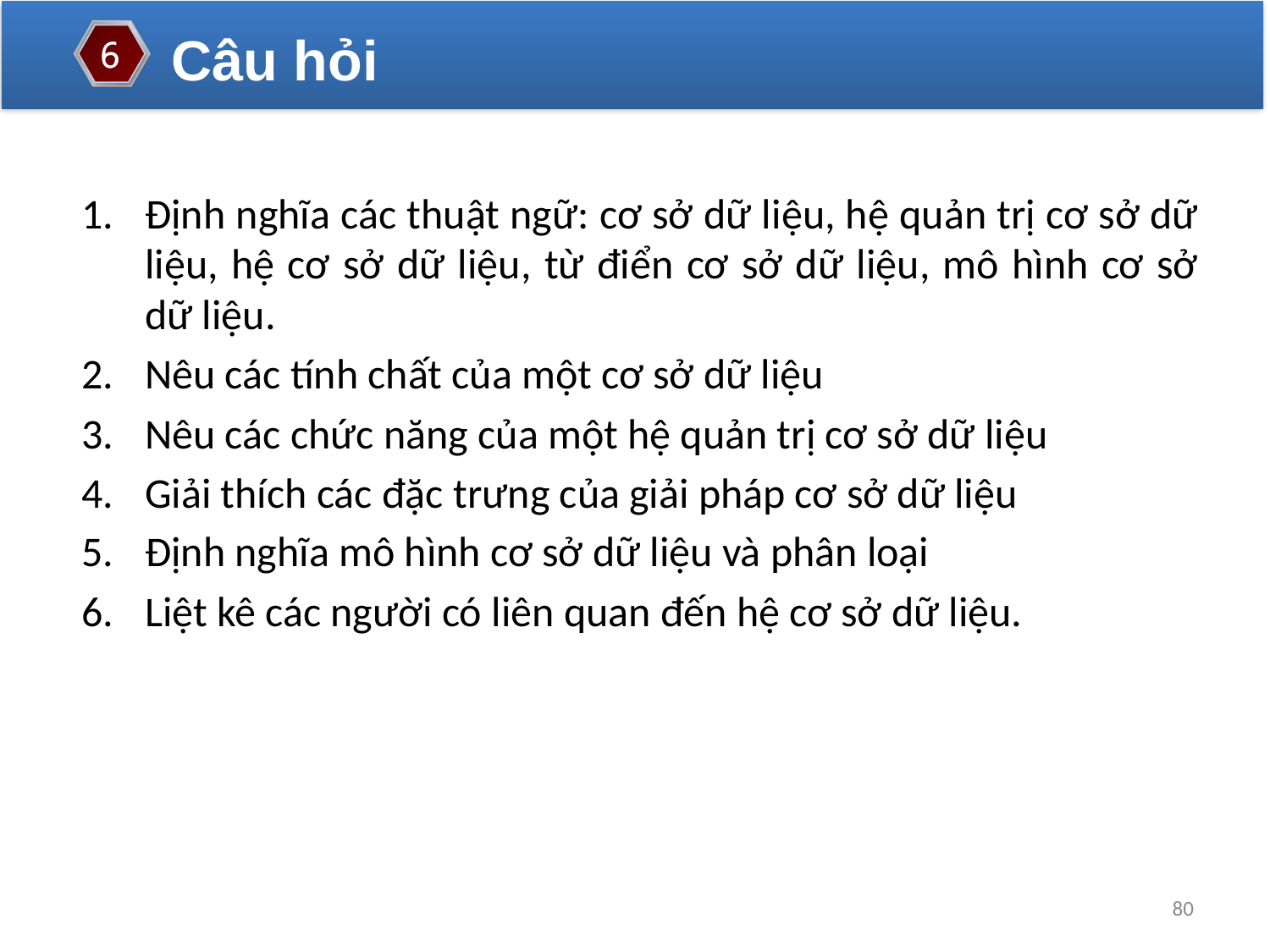

Câu hỏi

6
Định nghĩa các thuật ngữ: cơ sở dữ liệu, hệ quản trị cơ sở dữ liệu, hệ cơ sở dữ liệu, từ điển cơ sở dữ liệu, mô hình cơ sở dữ liệu.
Nêu các tính chất của một cơ sở dữ liệu
Nêu các chức năng của một hệ quản trị cơ sở dữ liệu
Giải thích các đặc trưng của giải pháp cơ sở dữ liệu
Định nghĩa mô hình cơ sở dữ liệu và phân loại
Liệt kê các người có liên quan đến hệ cơ sở dữ liệu.
80